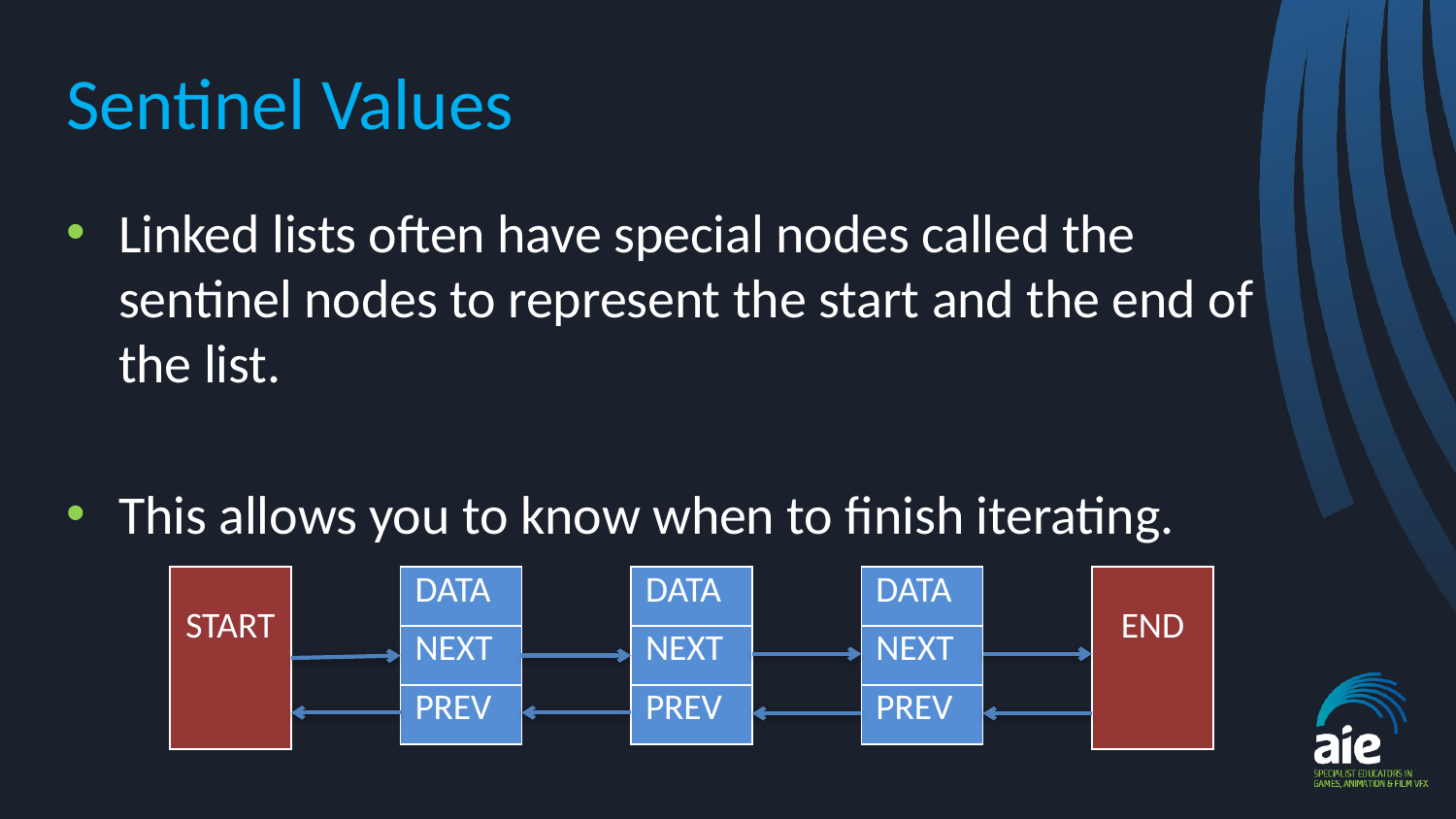

# Sentinel Values
Linked lists often have special nodes called the sentinel nodes to represent the start and the end of the list.

This allows you to know when to finish iterating.
| START |
| --- |
| DATA |
| --- |
| NEXT |
| PREV |
| DATA |
| --- |
| NEXT |
| PREV |
| DATA |
| --- |
| NEXT |
| PREV |
| END |
| --- |